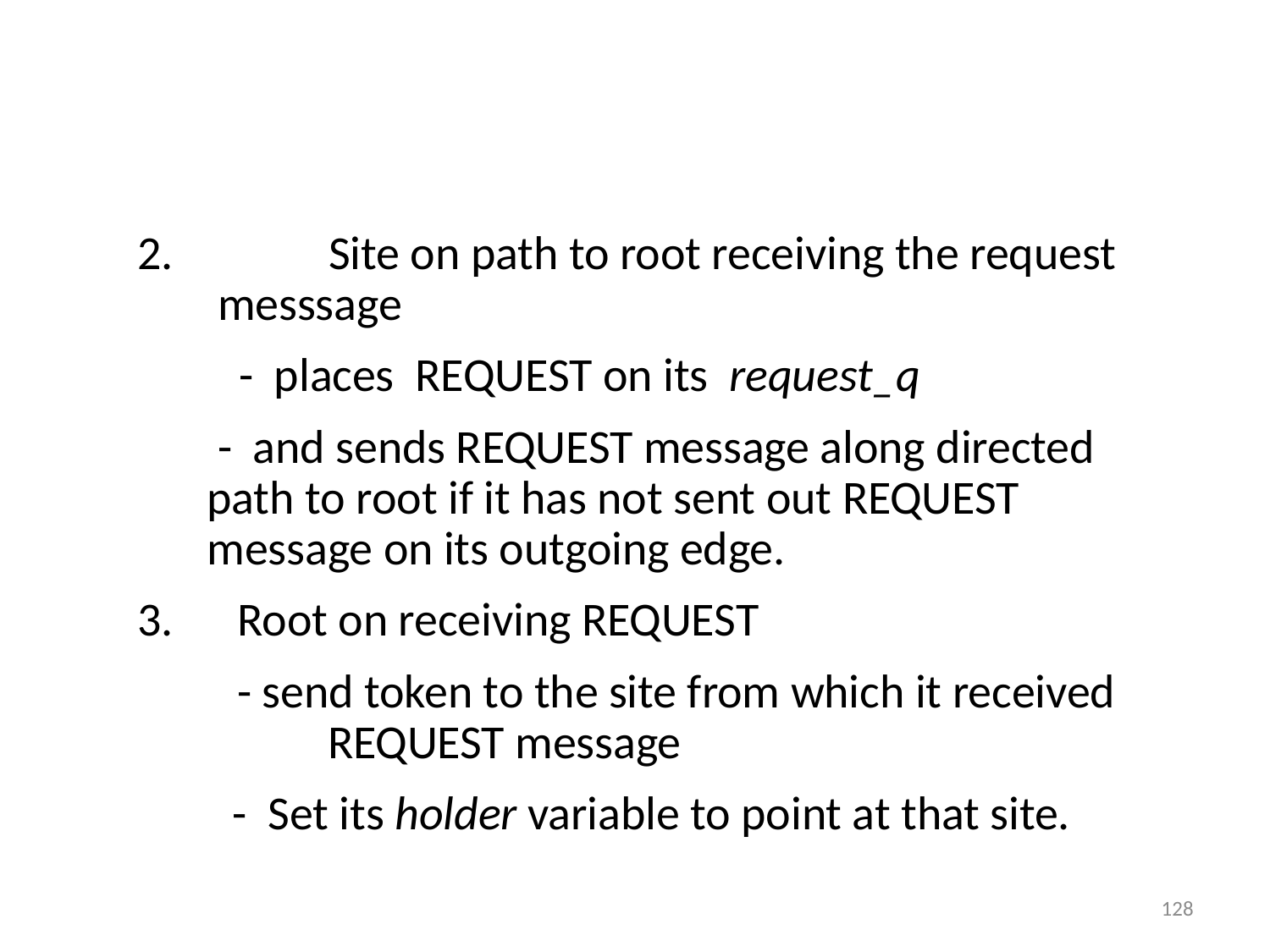

#
2.  	   Site on path to root receiving the request     	    messsage
	      -  places  REQUEST on its  request_q
   		    -  and sends REQUEST message along directed 	        path to root if it has not sent out REQUEST 	        message on its outgoing edge.
   Root on receiving REQUEST
	   - send token to the site from which it received             	REQUEST message
         -  Set its holder variable to point at that site.

128